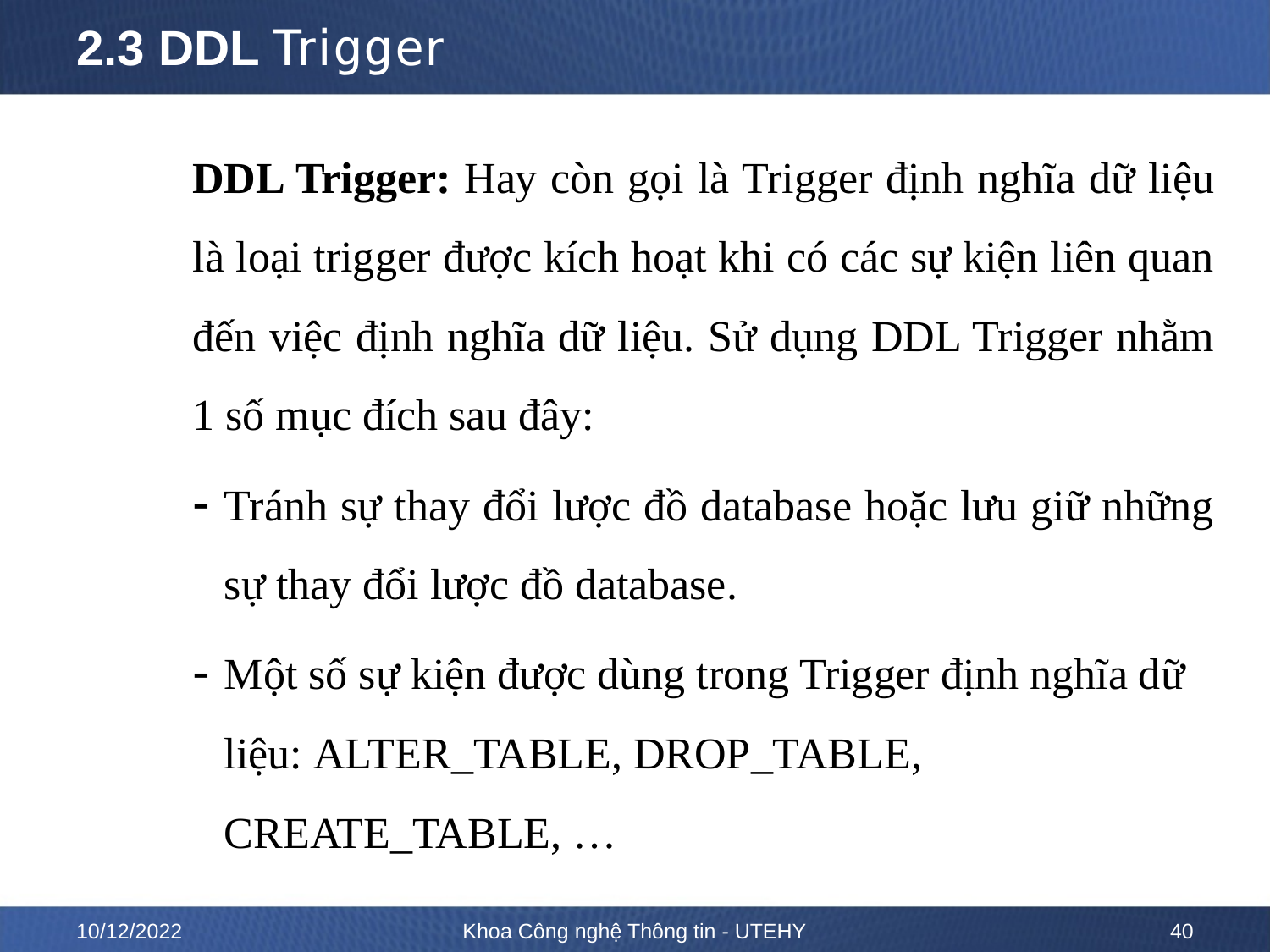

# 2.3 DDL Trigger
DDL Trigger: Hay còn gọi là Trigger định nghĩa dữ liệu là loại trigger được kích hoạt khi có các sự kiện liên quan đến việc định nghĩa dữ liệu. Sử dụng DDL Trigger nhằm 1 số mục đích sau đây:
Tránh sự thay đổi lược đồ database hoặc lưu giữ những sự thay đổi lược đồ database.
Một số sự kiện được dùng trong Trigger định nghĩa dữ liệu: ALTER_TABLE, DROP_TABLE, CREATE_TABLE, …

10/12/2022
Khoa Công nghệ Thông tin - UTEHY
40